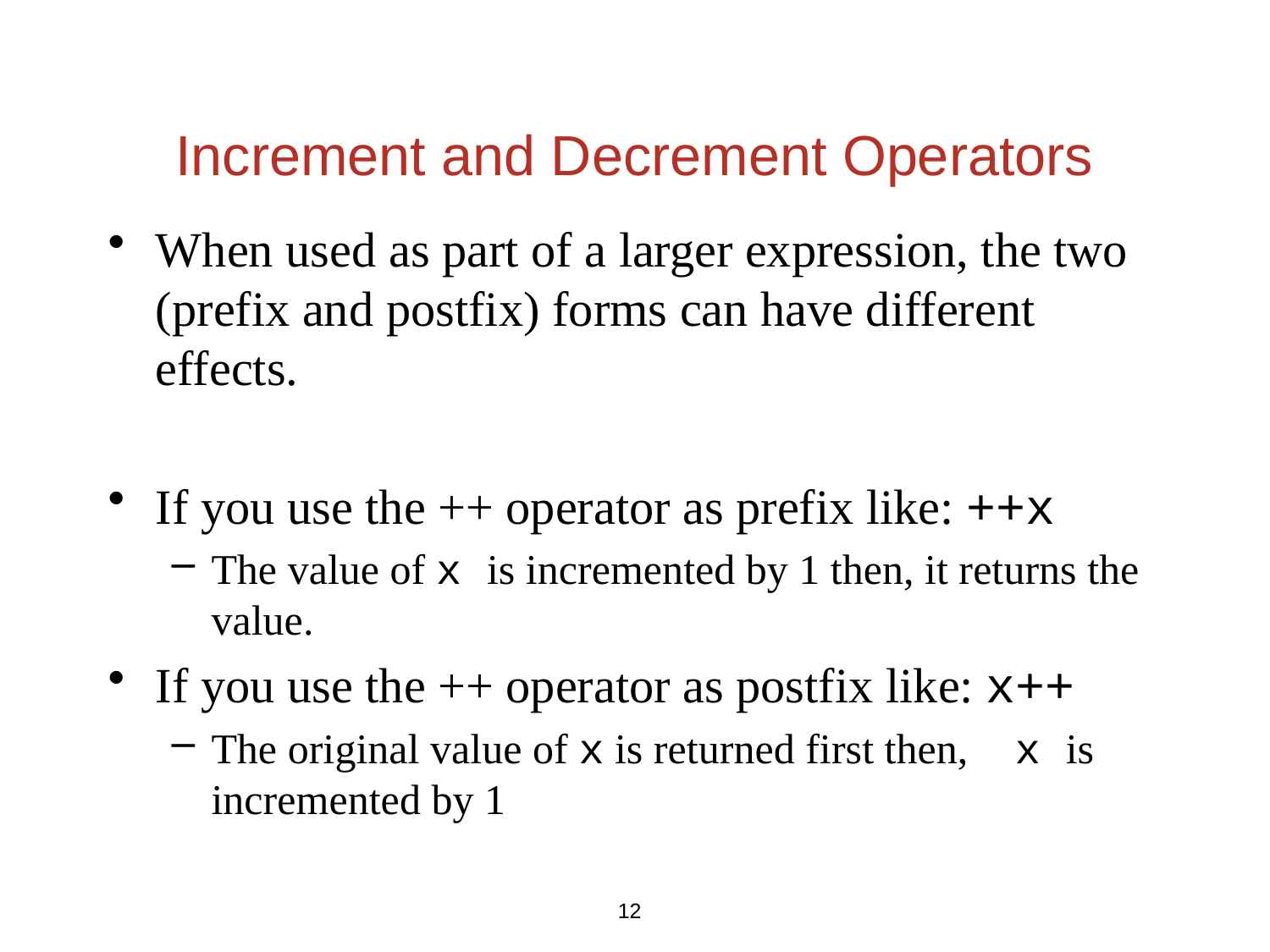

# Increment and Decrement Operators
When used as part of a larger expression, the two (prefix and postfix) forms can have different effects.

If you use the ++ operator as prefix like: ++x
The value of x is incremented by 1 then, it returns the value.
If you use the ++ operator as postfix like: x++
The original value of x is returned first then,   x is incremented by 1

12